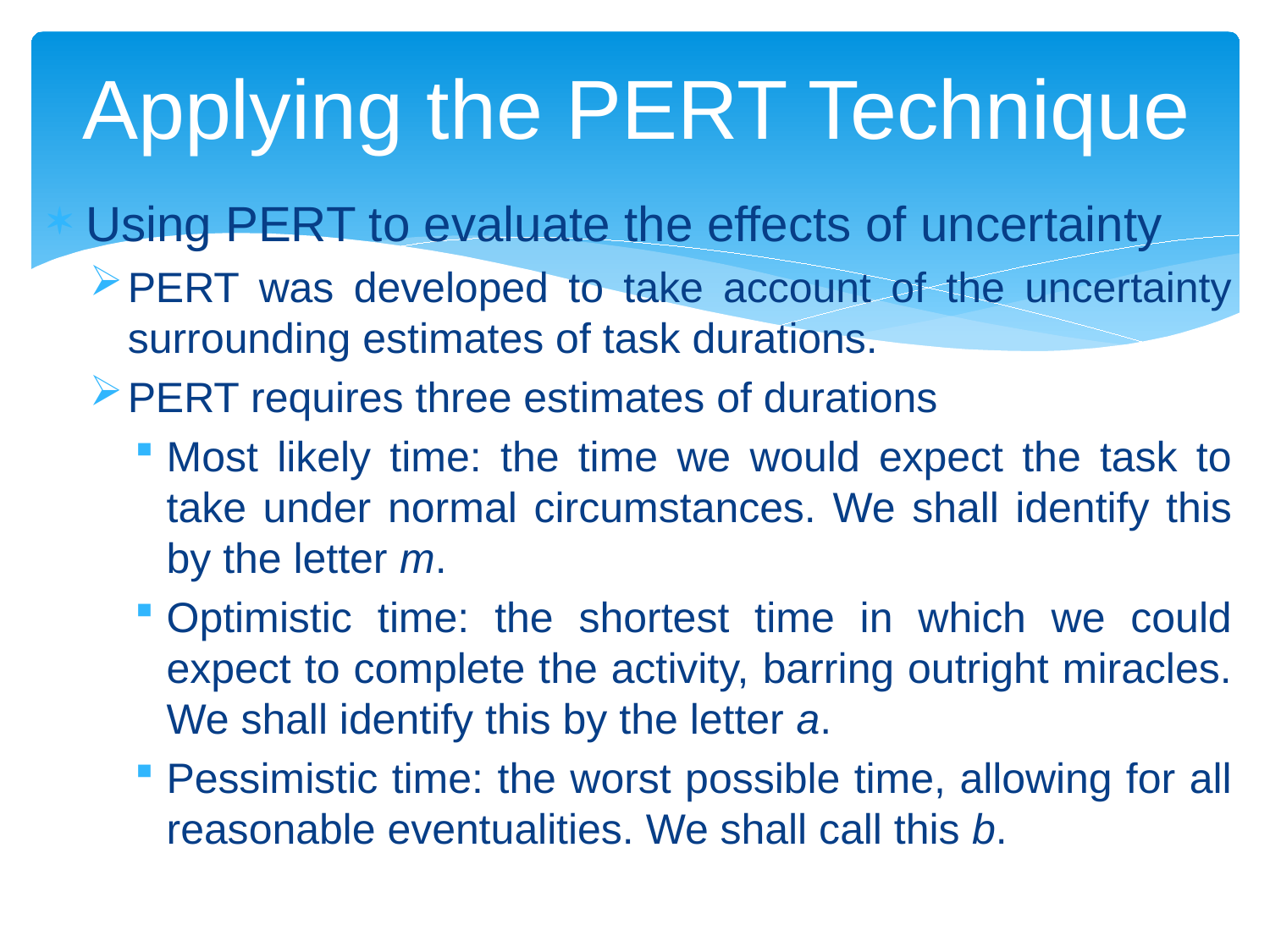

# Applying the PERT Technique
Using PERT to evaluate the effects of uncertainty
PERT was developed to take account of the uncertainty surrounding estimates of task durations.
PERT requires three estimates of durations
Most likely time: the time we would expect the task to take under normal circumstances. We shall identify this by the letter m.
Optimistic time: the shortest time in which we could expect to complete the activity, barring outright miracles. We shall identify this by the letter a.
Pessimistic time: the worst possible time, allowing for all reasonable eventualities. We shall call this b.